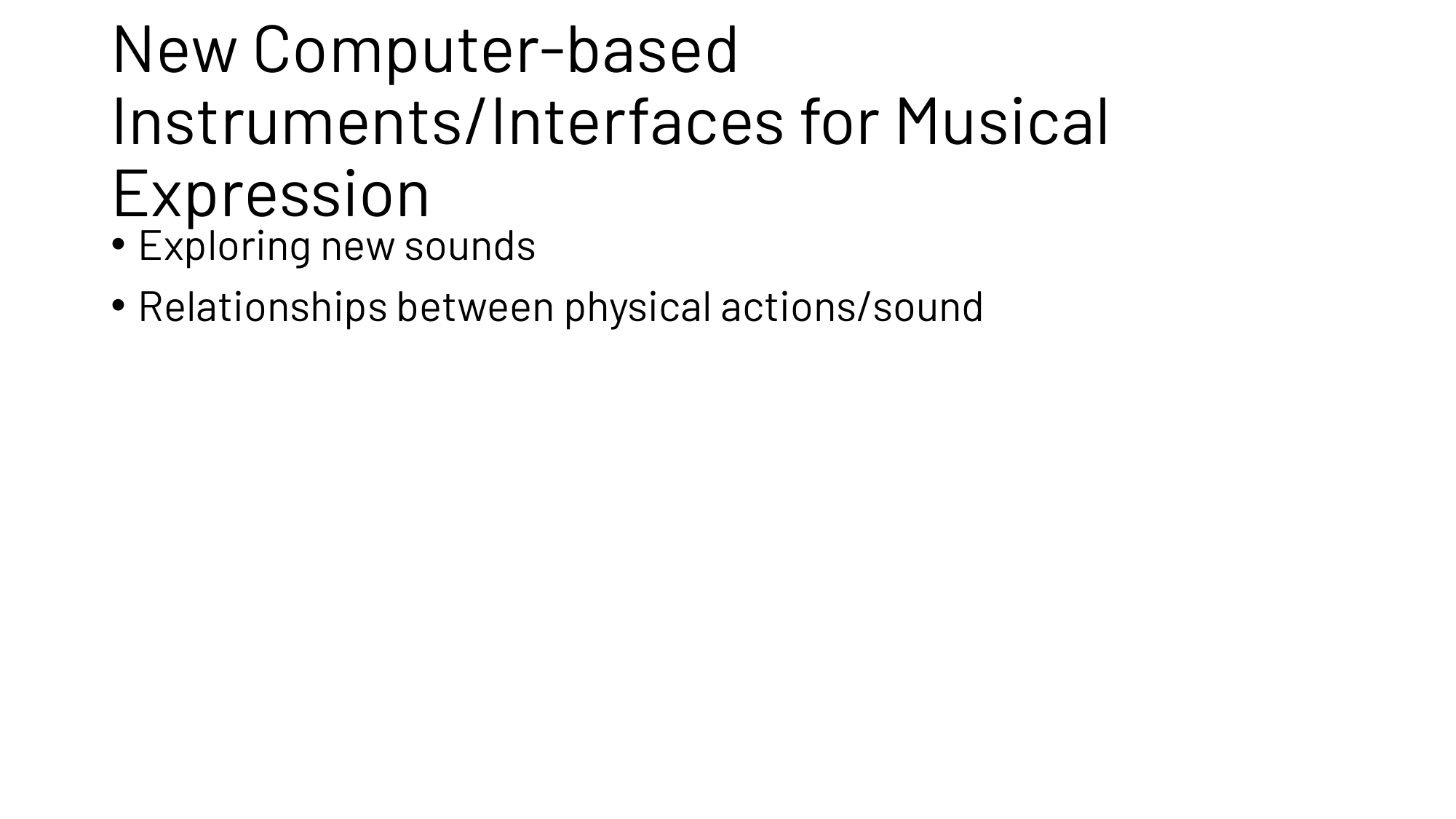

# New Computer-based Instruments/Interfaces for Musical Expression
Exploring new sounds
Relationships between physical actions/sound